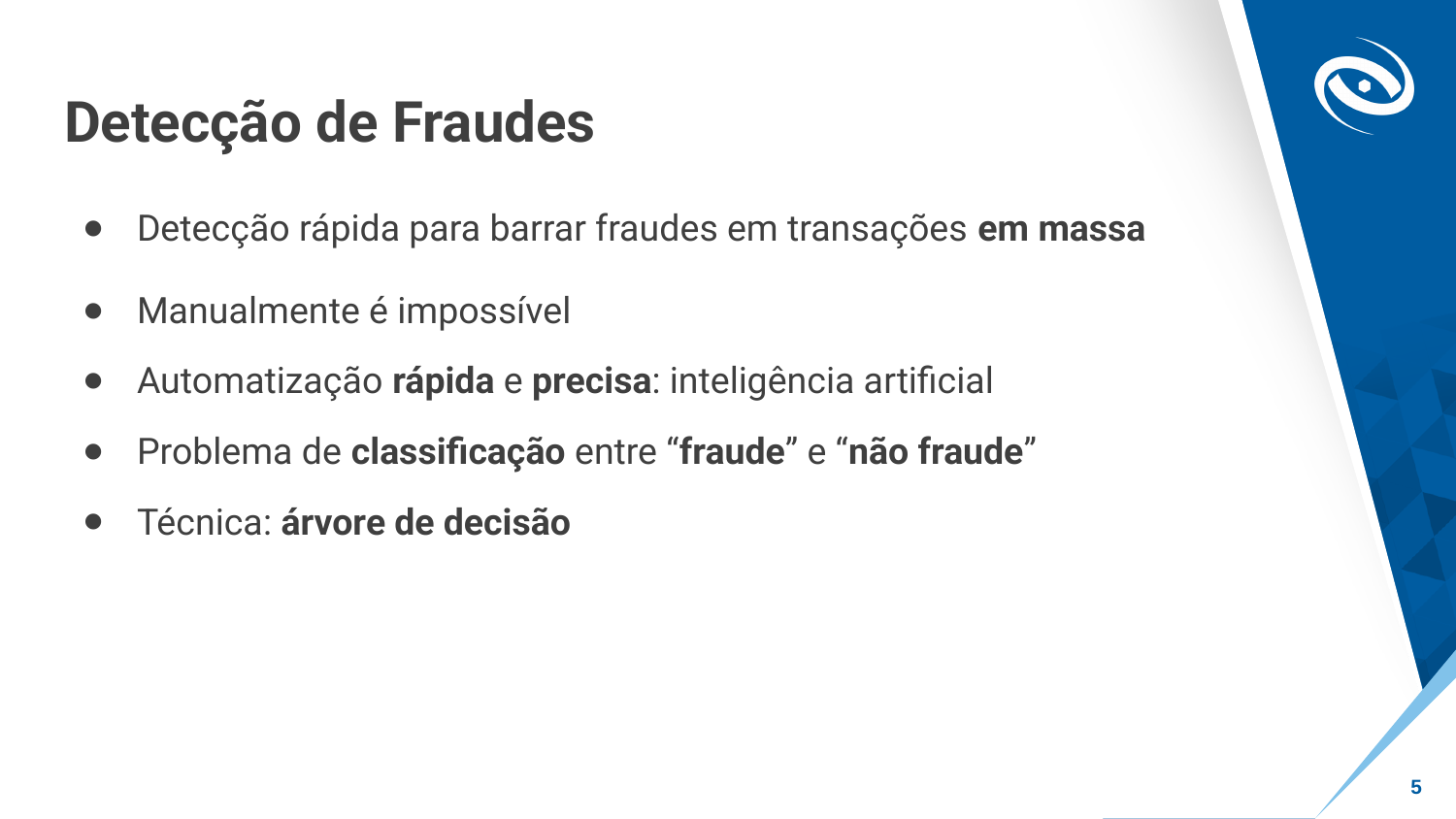

# Detecção de Fraudes
Detecção rápida para barrar fraudes em transações em massa
Manualmente é impossível
Automatização rápida e precisa: inteligência artificial
Problema de classificação entre “fraude” e “não fraude”
Técnica: árvore de decisão
5